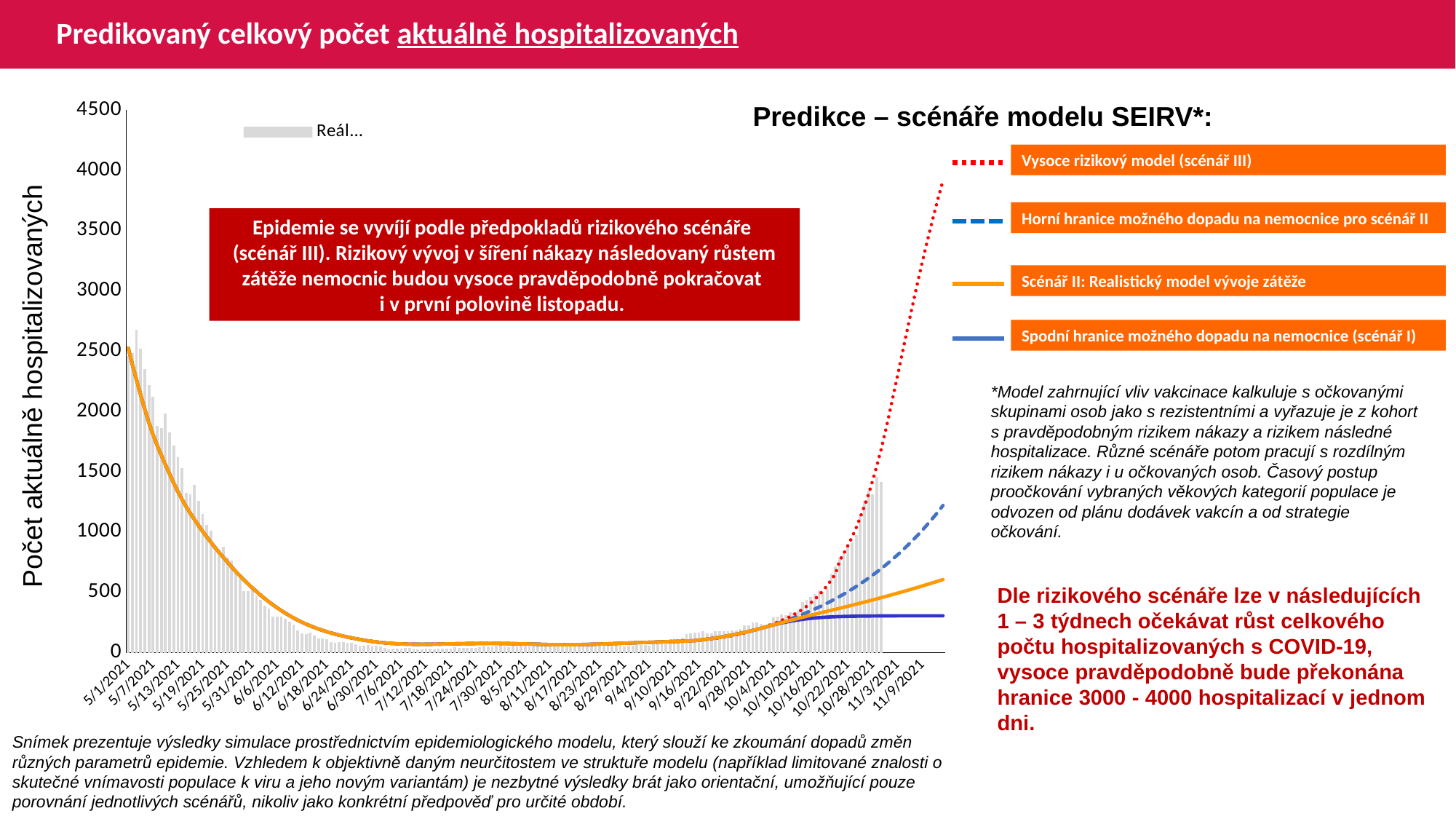

# Predikovaný celkový počet aktuálně hospitalizovaných

### Chart

| Category | Reálná data | B | V2 | V3 | C |
|---|---|---|---|---|---|
| 44317 | 2459.0 | 2525.727043943981 | 2525.727043943981 | 2525.7390516979985 | 2525.727043943981 |
| 44318 | 2484.0 | 2391.382941439359 | 2391.382941439359 | 2391.4098182899047 | 2391.382941439359 |
| 44319 | 2676.0 | 2263.231338585056 | 2263.231338585056 | 2263.2741588644108 | 2263.231338585056 |
| 44320 | 2524.0 | 2140.8483025030323 | 2140.8483025030323 | 2140.906922692746 | 2140.8483025030323 |
| 44321 | 2350.0 | 2019.1940694949346 | 2019.1940694949346 | 2019.2681422958262 | 2019.1940694949346 |
| 44322 | 2219.0 | 1909.1055471960783 | 1909.1055471960783 | 1909.1947317888748 | 1909.1055471960783 |
| 44323 | 2125.0 | 1808.306912076851 | 1808.306912076851 | 1808.4107742140136 | 1808.306912076851 |
| 44324 | 1883.0 | 1719.574545421483 | 1719.574545421483 | 1719.692225522188 | 1719.574545421483 |
| 44325 | 1864.0 | 1636.924973651241 | 1636.924973651241 | 1637.0557701248508 | 1636.924973651241 |
| 44326 | 1983.0 | 1558.2877308094216 | 1558.2877308094216 | 1558.4304723361834 | 1558.2877308094216 |
| 44327 | 1829.0 | 1482.8336857571826 | 1482.8336857571826 | 1482.9872044228273 | 1482.8336857571826 |
| 44328 | 1720.0 | 1407.2658617977577 | 1407.2658617977577 | 1407.4288362094478 | 1407.2658617977577 |
| 44329 | 1621.0 | 1336.185770154581 | 1336.185770154581 | 1336.3567979437712 | 1336.185770154581 |
| 44330 | 1530.0 | 1272.1025541658537 | 1272.1025541658537 | 1272.2803785257952 | 1272.1025541658537 |
| 44331 | 1328.0 | 1211.4434915629809 | 1211.4434915629809 | 1211.6266712349677 | 1211.4434915629809 |
| 44332 | 1314.0 | 1156.3372506700323 | 1156.3372506700323 | 1156.5243389761108 | 1156.3372506700323 |
| 44333 | 1394.0 | 1105.1373599996668 | 1105.1373599996668 | 1105.3271324579944 | 1105.1373599996668 |
| 44334 | 1257.0 | 1054.0908002746553 | 1054.0908002746553 | 1054.2821331499508 | 1054.0908002746553 |
| 44335 | 1148.0 | 1005.5775293111626 | 1005.5775293111626 | 1005.7693967023961 | 1005.5775293111626 |
| 44336 | 1059.0 | 959.275598979083 | 959.275598979083 | 959.4669632833851 | 959.275598979083 |
| 44337 | 1010.0 | 915.018578387841 | 915.018578387841 | 915.208602681596 | 915.018578387841 |
| 44338 | 866.0 | 871.794383831587 | 871.794383831587 | 871.9822982803241 | 871.794383831587 |
| 44339 | 847.0 | 830.5152000211414 | 830.5152000211414 | 830.7003406979252 | 830.5152000211414 |
| 44340 | 878.0 | 789.8396868762283 | 789.8396868762283 | 790.0215600707509 | 789.8396868762283 |
| 44341 | 786.0 | 750.2912495473977 | 750.2912495473977 | 750.4694422039203 | 750.2912495473977 |
| 44342 | 761.0 | 710.8912671882217 | 710.8912671882217 | 711.0654428378706 | 710.8912671882217 |
| 44343 | 668.0 | 673.4376806568537 | 673.4376806568537 | 673.6076217920361 | 673.4376806568537 |
| 44344 | 612.0 | 637.2558868486578 | 637.2558868486578 | 637.4213263119213 | 637.2558868486578 |
| 44345 | 513.0 | 602.5307548997321 | 602.5307548997321 | 602.6914871514912 | 602.5307548997321 |
| 44346 | 511.0 | 569.3356906249417 | 569.3356906249417 | 569.4915707361655 | 569.3356906249417 |
| 44347 | 549.0 | 537.4328158542113 | 537.4328158542113 | 537.5837322198487 | 537.4328158542113 |
| 44348 | 474.0 | 506.5534728404852 | 506.5534728404852 | 506.69934554324084 | 506.5534728404852 |
| 44349 | 439.0 | 476.7341848904864 | 476.7341848904864 | 476.87495247939916 | 476.7341848904864 |
| 44350 | 390.0 | 448.67255664101947 | 448.67255664101947 | 448.80812284339606 | 448.67255664101947 |
| 44351 | 363.0 | 421.6741901144045 | 421.6741901144045 | 421.80452315131345 | 421.6741901144045 |
| 44352 | 298.0 | 396.31912643342116 | 396.31912643342116 | 396.44421271975943 | 396.31912643342116 |
| 44353 | 298.0 | 372.25077190835407 | 372.25077190835407 | 372.37059270178247 | 372.25077190835407 |
| 44354 | 298.0 | 349.42960110488474 | 349.42960110488474 | 349.5441848645471 | 349.42960110488474 |
| 44355 | 282.0 | 327.5829989072005 | 327.5829989072005 | 327.6924891617391 | 327.5829989072005 |
| 44356 | 254.0 | 306.8423658972956 | 306.8423658972956 | 306.9469820318811 | 306.8423658972956 |
| 44357 | 232.0 | 287.32605555695403 | 287.32605555695403 | 287.4260493551882 | 287.32605555695403 |
| 44358 | 183.0 | 269.29922821775244 | 269.29922821775244 | 269.39485743704455 | 269.29922821775244 |
| 44359 | 158.0 | 252.4180777034569 | 252.4180777034569 | 252.50959877732822 | 252.4180777034569 |
| 44360 | 152.0 | 236.85563803079282 | 236.85563803079282 | 236.94329165295713 | 236.85563803079282 |
| 44361 | 168.0 | 222.37973232471288 | 222.37973232471288 | 222.46375643425557 | 222.37973232471288 |
| 44362 | 141.0 | 208.78720333736732 | 208.78720333736732 | 208.86781257269865 | 208.78720333736732 |
| 44363 | 120.0 | 196.18127331868595 | 196.18127331868595 | 196.25866080621813 | 196.18127331868595 |
| 44364 | 119.0 | 184.4511045902615 | 184.4511045902615 | 184.5254382442179 | 184.4511045902615 |
| 44365 | 111.0 | 173.51203645356875 | 173.51203645356875 | 173.58346135571338 | 173.51203645356875 |
| 44366 | 86.0 | 163.30507202981488 | 163.30507202981488 | 163.37371066443706 | 163.30507202981488 |
| 44367 | 84.0 | 153.92086614514216 | 153.92086614514216 | 153.9867947527719 | 153.92086614514216 |
| 44368 | 90.0 | 145.1748332998734 | 145.1748332998734 | 145.23814440060707 | 145.1748332998734 |
| 44369 | 87.0 | 137.01601828873524 | 137.01601828873524 | 137.07679570734817 | 137.01601828873524 |
| 44370 | 83.0 | 129.39358703942102 | 129.39358703942102 | 129.4519047554183 | 129.39358703942102 |
| 44371 | 81.0 | 122.25517268880554 | 122.25517268880554 | 122.31109292889917 | 122.25517268880554 |
| 44372 | 67.0 | 115.55507573379859 | 115.55507573379859 | 115.60864961925925 | 115.55507573379859 |
| 44373 | 56.0 | 109.25435814665717 | 109.25435814665717 | 109.30562972349179 | 109.25435814665717 |
| 44374 | 57.0 | 103.31953147766058 | 103.31953147766058 | 103.36854378209944 | 103.31953147766058 |
| 44375 | 63.0 | 97.79717299056296 | 97.79717299056296 | 97.84409501804936 | 97.79717299056296 |
| 44376 | 58.0 | 92.77920081394595 | 92.77920081394595 | 92.8243290309812 | 92.77920081394595 |
| 44377 | 58.0 | 88.30867181211248 | 88.30867181211248 | 88.35236862375223 | 88.30867181211248 |
| 44378 | 49.0 | 84.39193488216424 | 84.39193488216424 | 84.43458553414543 | 84.39193488216424 |
| 44379 | 39.0 | 81.0145928889326 | 81.0145928889326 | 81.05657518106216 | 81.0145928889326 |
| 44380 | 28.0 | 78.147218623612 | 78.147218623612 | 78.188884708935 | 78.147218623612 |
| 44381 | 31.0 | 75.75518420118397 | 75.75518420118397 | 75.79685517477935 | 75.75518420118397 |
| 44382 | 33.0 | 73.80278267332874 | 73.80278267332874 | 73.84474535064564 | 73.80278267332874 |
| 44383 | 32.0 | 72.24986058658388 | 72.24986058658388 | 72.29236181186326 | 72.24986058658388 |
| 44384 | 42.0 | 71.05322615563847 | 71.05322615563847 | 71.09647017767826 | 71.05322615563847 |
| 44385 | 39.0 | 70.17044643320202 | 70.17044643320202 | 70.21459749427316 | 70.17044643320202 |
| 44386 | 35.0 | 69.58617446181171 | 69.58617446181171 | 69.63137343011056 | 69.58617446181171 |
| 44387 | 25.0 | 69.27893880771974 | 69.27893880771974 | 69.32530114619779 | 69.27893880771974 |
| 44388 | 25.0 | 69.21996557289974 | 69.21996557289974 | 69.26757995848116 | 69.21996557289974 |
| 44389 | 34.0 | 69.37626728808206 | 69.37626728808206 | 69.42519465024803 | 69.37626728808206 |
| 44390 | 32.0 | 69.7107569655033 | 69.7107569655033 | 69.76103019464654 | 69.7107569655033 |
| 44391 | 29.0 | 70.18367525368271 | 70.18367525368271 | 70.23529835843728 | 70.18367525368271 |
| 44392 | 30.0 | 70.75462313684471 | 70.75462313684471 | 70.80757236702458 | 70.75462313684471 |
| 44393 | 32.0 | 71.38733976522668 | 71.38733976522668 | 71.44156931503791 | 71.38733976522668 |
| 44394 | 30.0 | 72.05003188949857 | 72.05003188949857 | 72.10547832113086 | 72.05003188949857 |
| 44395 | 32.0 | 72.71581133142548 | 72.71581133142548 | 72.77239757637852 | 72.71581133142548 |
| 44396 | 44.0 | 73.3637155172116 | 73.3637155172116 | 73.42135645932171 | 73.3637155172116 |
| 44397 | 41.0 | 73.97553294660722 | 73.97553294660722 | 74.03413666706477 | 73.97553294660722 |
| 44398 | 41.0 | 74.53568337299897 | 74.53568337299897 | 74.59515160456739 | 74.53568337299897 |
| 44399 | 41.0 | 75.03080124824305 | 75.03080124824305 | 75.0910305244011 | 75.03080124824305 |
| 44400 | 40.0 | 75.44918496461696 | 75.44918496461696 | 75.51006723511114 | 75.44918496461696 |
| 44401 | 38.0 | 75.78122194255921 | 75.78122194255921 | 75.84264525768963 | 75.78122194255921 |
| 44402 | 45.0 | 76.01995570962168 | 76.01995570962168 | 76.08180702542434 | 76.01995570962168 |
| 44403 | 57.0 | 76.16167554002278 | 76.16167554002278 | 76.22384383999645 | 76.16167554002278 |
| 44404 | 52.0 | 76.20413801406556 | 76.20413801406556 | 76.26651420618693 | 76.20413801406556 |
| 44405 | 52.0 | 76.14567653177737 | 76.14567653177737 | 76.20815310317758 | 76.14567653177737 |
| 44406 | 58.0 | 75.98550569440432 | 75.98550569440432 | 76.04797706403566 | 75.98550569440432 |
| 44407 | 58.0 | 75.72434191320593 | 75.72434191320593 | 75.78670539670229 | 75.72434191320593 |
| 44408 | 54.0 | 75.36435500473166 | 75.36435500473166 | 75.4265118267226 | 75.36435500473166 |
| 44409 | 48.0 | 74.90926629682373 | 74.90926629682373 | 74.9711231926218 | 74.90926629682373 |
| 44410 | 57.0 | 74.36424906909474 | 74.36424906909474 | 74.42571822213776 | 74.36424906909474 |
| 44411 | 51.0 | 73.73417709040915 | 73.73417709040915 | 73.79517567922542 | 73.73417709040915 |
| 44412 | 55.0 | 73.02332323925192 | 73.02332323925192 | 73.0837728034781 | 73.02332323925192 |
| 44413 | 55.0 | 72.23585616667738 | 72.23585616667738 | 72.29568266987452 | 72.23585616667738 |
| 44414 | 56.0 | 71.37604522631112 | 71.37604522631112 | 71.43517871878888 | 71.37604522631112 |
| 44415 | 56.0 | 70.44806833784895 | 70.44806833784895 | 70.50644296938461 | 70.44806833784895 |
| 44416 | 55.0 | 69.45671502720246 | 69.45671502720246 | 69.51426985229874 | 69.45671502720246 |
| 44417 | 64.0 | 68.50327924116736 | 68.50327924116736 | 68.56001275345352 | 68.50327924116736 |
| 44418 | 58.0 | 67.65692876905993 | 67.65692876905993 | 67.71288051283275 | 67.65692876905993 |
| 44419 | 61.0 | 66.95595881718974 | 66.95595881718974 | 67.01119152030304 | 66.95595881718974 |
| 44420 | 61.0 | 66.42102975589003 | 66.42102975589003 | 66.47561776055426 | 66.42102975589003 |
| 44421 | 54.0 | 66.06088856689408 | 66.06088856689408 | 66.11490989528637 | 66.06088856689408 |
| 44422 | 57.0 | 65.87718140400935 | 65.87718140400935 | 65.9307135126089 | 65.87718140400935 |
| 44423 | 58.0 | 65.86893715406592 | 65.86893715406592 | 65.92205610085783 | 65.86893715406592 |
| 44424 | 69.0 | 66.03193111540526 | 66.03193111540526 | 66.08470998521409 | 66.03193111540526 |
| 44425 | 69.0 | 66.35836625311688 | 66.35836625311688 | 66.41087324138375 | 66.35836625311688 |
| 44426 | 72.0 | 66.8367469670448 | 66.8367469670448 | 66.88904164088177 | 66.8367469670448 |
| 44427 | 69.0 | 67.45563387527856 | 67.45563387527856 | 67.50776675664774 | 67.45563387527856 |
| 44428 | 71.0 | 68.2023616764698 | 68.2023616764698 | 68.2543734194573 | 68.2023616764698 |
| 44429 | 60.0 | 69.06376705499063 | 69.06376705499063 | 69.11568759288575 | 69.06376705499063 |
| 44430 | 65.0 | 70.02713334978817 | 70.02713334978817 | 70.0789832180449 | 70.02713334978817 |
| 44431 | 69.0 | 71.07792450271526 | 71.07792450271526 | 71.12971508858439 | 71.07792450271526 |
| 44432 | 68.0 | 72.2007290672585 | 72.2007290672585 | 72.25246217903391 | 72.2007290672585 |
| 44433 | 71.0 | 73.37909590878064 | 73.37909590878064 | 73.4307633721097 | 73.37909590878064 |
| 44434 | 69.0 | 74.59772779873498 | 74.59772779873498 | 74.64931143019642 | 74.59772779873498 |
| 44435 | 62.0 | 75.84436591805263 | 75.84436591805263 | 75.89583772776517 | 75.84436591805263 |
| 44436 | 56.0 | 77.1080036879215 | 77.1080036879215 | 77.15932623647872 | 77.1080036879215 |
| 44437 | 54.0 | 78.37922794729506 | 78.37922794729506 | 78.43035712658615 | 78.37922794729506 |
| 44438 | 60.0 | 79.65063346313562 | 79.65063346313562 | 79.70152085126719 | 79.65063346313562 |
| 44439 | 55.0 | 80.91547434251038 | 80.91547434251038 | 80.96606720230552 | 80.91547434251038 |
| 44440 | 62.0 | 82.16757557590141 | 82.16757557590141 | 82.21781755332358 | 82.16757557590141 |
| 44441 | 64.0 | 83.40179869866833 | 83.40179869866833 | 83.45163079111141 | 83.40179869866833 |
| 44442 | 63.0 | 84.61374083563126 | 84.61374083563126 | 84.6631022322696 | 84.61374083563126 |
| 44443 | 60.0 | 85.79953520856523 | 85.79953520856523 | 85.84836350535696 | 85.79953520856523 |
| 44444 | 68.0 | 86.95632544122597 | 86.95632544122597 | 87.00455825488027 | 86.95632544122597 |
| 44445 | 91.0 | 88.08236764875244 | 88.08236764875244 | 88.12994371176606 | 88.08236764875244 |
| 44446 | 96.0 | 89.1755804399402 | 89.1755804399402 | 89.222438809136 | 89.1755804399402 |
| 44447 | 101.0 | 90.23416278086205 | 90.23416278086205 | 90.2802427151644 | 90.23416278086205 |
| 44448 | 112.0 | 91.3036037543482 | 91.3036037543482 | 91.38211154117593 | 91.3036037543482 |
| 44449 | 116.0 | 92.41704578261263 | 92.41704578261263 | 92.58469637996878 | 92.41704578261263 |
| 44450 | 114.0 | 93.60079226886344 | 93.60079226886344 | 93.93067370385512 | 93.60079226886344 |
| 44451 | 126.0 | 94.87937233146627 | 94.87937233146627 | 95.45779158271354 | 94.87937233146627 |
| 44452 | 156.0 | 96.2779582599777 | 96.2779582599777 | 97.20305416281948 | 96.2779582599777 |
| 44453 | 162.0 | 97.82255208332595 | 97.82255208332595 | 99.20400500227176 | 97.82255208332595 |
| 44454 | 167.0 | 99.53965902351793 | 99.53965902351793 | 101.49905370866749 | 99.53965902351793 |
| 44455 | 165.0 | 103.36837449026885 | 103.36837449026885 | 104.12487497931527 | 103.36837449026885 |
| 44456 | 180.0 | 107.51763478689789 | 107.51763478689789 | 107.11718080740846 | 107.51763478689789 |
| 44457 | 158.0 | 111.99339182442402 | 111.99339182442402 | 110.50820690149644 | 111.99339182442402 |
| 44458 | 161.0 | 116.80133570821584 | 116.80133570821584 | 114.32905741209089 | 116.80133570821584 |
| 44459 | 180.0 | 121.94702475130481 | 121.94702475130481 | 118.60826343466078 | 121.94702475130481 |
| 44460 | 176.0 | 127.4345557066639 | 127.4345557066639 | 123.3715245966855 | 127.4345557066639 |
| 44461 | 178.0 | 133.26748744530724 | 133.26748744530724 | 128.6426923096668 | 133.26748744530724 |
| 44462 | 180.0 | 139.44930297896548 | 139.44930297896548 | 134.4428484227871 | 139.44930297896548 |
| 44463 | 186.0 | 145.98349992147996 | 145.98349992147996 | 140.79142374160554 | 145.98349992147996 |
| 44464 | 187.0 | 152.8737525812894 | 152.8737525812894 | 147.70662690853328 | 152.8737525812894 |
| 44465 | 196.0 | 160.12486887777138 | 160.12486887777138 | 155.20749004641004 | 160.12486887777138 |
| 44466 | 228.0 | 167.74273373005963 | 167.74273373005963 | 163.31441982767387 | 167.74273373005963 |
| 44467 | 225.0 | 175.7337333648702 | 175.7337333648702 | 172.04705243013206 | 175.7337333648702 |
| 44468 | 252.0 | 184.10467976998012 | 184.10467976998012 | 181.4252813080496 | 184.10467976998012 |
| 44469 | 249.0 | 192.86285237575152 | 192.86285237575152 | 191.4700019657869 | 192.86285237575152 |
| 44470 | 240.0 | 202.0158601282492 | 202.0158601282492 | 202.20324176446178 | 202.0158601282492 |
| 44471 | 229.0 | 211.3690411929679 | 211.5717198128426 | 213.6482630468418 | 211.3690411929679 |
| 44472 | 242.0 | 220.78264551051944 | 221.5396290951876 | 225.8310556628133 | 220.78264551051944 |
| 44473 | 294.0 | 229.76754436247506 | 231.92987438716858 | 238.78017964825028 | 230.17336098159547 |
| 44474 | 296.0 | 238.20354444666907 | 242.75280205540304 | 252.525774783411 | 239.49062159167215 |
| 44475 | 319.0 | 246.04830803022492 | 254.0191116358181 | 267.1004895061926 | 248.70649803982388 |
| 44476 | 311.0 | 253.28124830396712 | 265.7399920544547 | 282.5381795665298 | 257.8066229828899 |
| 44477 | 337.0 | 259.89772342949067 | 277.92702149799516 | 298.87386291898576 | 266.78257154829714 |
| 44478 | 328.0 | 265.9029773866255 | 290.5922460554791 | 316.7209617769193 | 275.6330079066353 |
| 44479 | 345.0 | 271.3056858041454 | 303.7489623419053 | 336.5525194881016 | 284.3624440720704 |
| 44480 | 420.0 | 276.1293516048812 | 317.4116324042688 | 358.72216608435474 | 292.98207431316405 |
| 44481 | 438.0 | 280.3995136300865 | 331.59496369187355 | 383.5288110665616 | 301.50208717137446 |
| 44482 | 463.0 | 284.15132065971375 | 346.313900244 | 411.2443834470009 | 309.9344945691482 |
| 44483 | 487.0 | 287.41344154531873 | 361.58379901329903 | 442.1358484593767 | 318.29234031958924 |
| 44484 | 516.0 | 290.22091515865236 | 377.4202496451503 | 476.4820325046371 | 326.5895108563591 |
| 44485 | 507.0 | 292.61461352749427 | 393.83913482274124 | 514.5678184906188 | 334.8453018660657 |
| 44486 | 531.0 | 294.6376448465846 | 410.8576156699374 | 556.6923081851975 | 343.0812600776703 |
| 44487 | 653.0 | 296.34525664825946 | 428.49401291876717 | 603.1648252011113 | 351.32188962985447 |
| 44488 | 716.0 | 297.7874039113334 | 446.76678207861085 | 654.3208983696868 | 359.589033117299 |
| 44489 | 785.0 | 299.0102070550962 | 465.6945059149543 | 761.9931708766695 | 367.8982586673478 |
| 44490 | 827.0 | 300.0496797122655 | 485.2959817821856 | 821.9758003349388 | 376.26277110258656 |
| 44491 | 904.0 | 300.93125675521037 | 505.5902029549609 | 886.3289150636701 | 384.6946176322127 |
| 44492 | 915.0 | 301.6800788969137 | 526.59652234094 | 957.029713986861 | 393.2036580425332 |
| 44493 | 975.0 | 302.318890864261 | 548.3347029463042 | 1035.563864869532 | 401.79758002260263 |
| 44494 | 1149.0 | 302.86536250535784 | 570.8248122354206 | 1121.985124085563 | 410.4824969203247 |
| 44495 | 1261.0 | 303.33290662105446 | 594.0870068951194 | 1215.128225208391 | 419.26248568004587 |
| 44496 | 1342.0 | 303.73279179141036 | 618.1415150127825 | 1315.57497411983 | 428.1405561398557 |
| 44497 | 1315.0 | 304.07349306182334 | 643.0086475706319 | 1427.3431691532096 | 437.11919200648487 |
| 44498 | 1457.0 | 304.363769781907 | 668.7158571558315 | 1548.7455518993343 | 446.1995324239732 |
| 44499 | 1417.0 | 304.61108489793344 | 695.2915237760176 | 1680.7875901009847 | 455.38272943989443 |
| 44500 | None | 304.82179682342826 | 722.764986189997 | 1823.832586042845 | 464.66994815151963 |
| 44501 | None | 305.0013229124886 | 751.166574296879 | 1976.6765960615921 | 474.0623668536364 |
| 44502 | None | 305.15427873868407 | 780.5276426193972 | 2136.208156083809 | 483.56117718804217 |
| 44503 | None | 305.2845967603688 | 810.8806049183852 | 2297.1496042405743 | 493.1675842947313 |
| 44504 | None | 305.3956274232618 | 842.2589699766214 | 2458.2768513374153 | 502.8828069647942 |
| 44505 | None | 305.490225299619 | 874.6973785915449 | 2620.808072791243 | 512.708077795049 |
| 44506 | None | 305.5708224786156 | 908.2316418176827 | 2781.2865958437333 | 522.6446433444241 |
| 44507 | None | 305.639491094787 | 942.8987805010071 | 2938.055524209729 | 532.6937642921129 |
| 44508 | None | 305.6979966021211 | 978.7370661488669 | 3091.3816487350678 | 542.856715597519 |
| 44509 | None | 305.7478431634655 | 1015.7860631806125 | 3240.686736023305 | 553.1347866620148 |
| 44510 | None | 305.7903123222008 | 1054.0866726055574 | 3385.286416497246 | 563.5292814925302 |
| 44511 | None | 305.8264959504198 | 1093.6811771764972 | 3525.527972553583 | 574.0415188669965 |
| 44512 | None | 305.8573243207027 | 1134.6132880686314 | 3661.024245499692 | 584.6728325016627 |
| 44513 | None | 305.8835900232061 | 1176.9281931354233 | 3790.8432883474497 | 595.4245712203079 |
| 44514 | None | 305.90596834297037 | 1220.6726067946684 | 3915.6438889167116 | 606.2980991253705 |
Predikce – scénáře modelu SEIRV*:
Vysoce rizikový model (scénář III)
Horní hranice možného dopadu na nemocnice pro scénář II
Epidemie se vyvíjí podle předpokladů rizikového scénáře
(scénář III). Rizikový vývoj v šíření nákazy následovaný růstem zátěže nemocnic budou vysoce pravděpodobně pokračovat
i v první polovině listopadu.
Scénář II: Realistický model vývoje zátěže
Spodní hranice možného dopadu na nemocnice (scénář I)
Počet aktuálně hospitalizovaných
*Model zahrnující vliv vakcinace kalkuluje s očkovanými skupinami osob jako s rezistentními a vyřazuje je z kohort s pravděpodobným rizikem nákazy a rizikem následné hospitalizace. Různé scénáře potom pracují s rozdílným rizikem nákazy i u očkovaných osob. Časový postup proočkování vybraných věkových kategorií populace je odvozen od plánu dodávek vakcín a od strategie očkování.
Dle rizikového scénáře lze v následujících 1 – 3 týdnech očekávat růst celkového počtu hospitalizovaných s COVID-19, vysoce pravděpodobně bude překonána hranice 3000 - 4000 hospitalizací v jednom dni.
Snímek prezentuje výsledky simulace prostřednictvím epidemiologického modelu, který slouží ke zkoumání dopadů změn různých parametrů epidemie. Vzhledem k objektivně daným neurčitostem ve struktuře modelu (například limitované znalosti o skutečné vnímavosti populace k viru a jeho novým variantám) je nezbytné výsledky brát jako orientační, umožňující pouze porovnání jednotlivých scénářů, nikoliv jako konkrétní předpověď pro určité období.